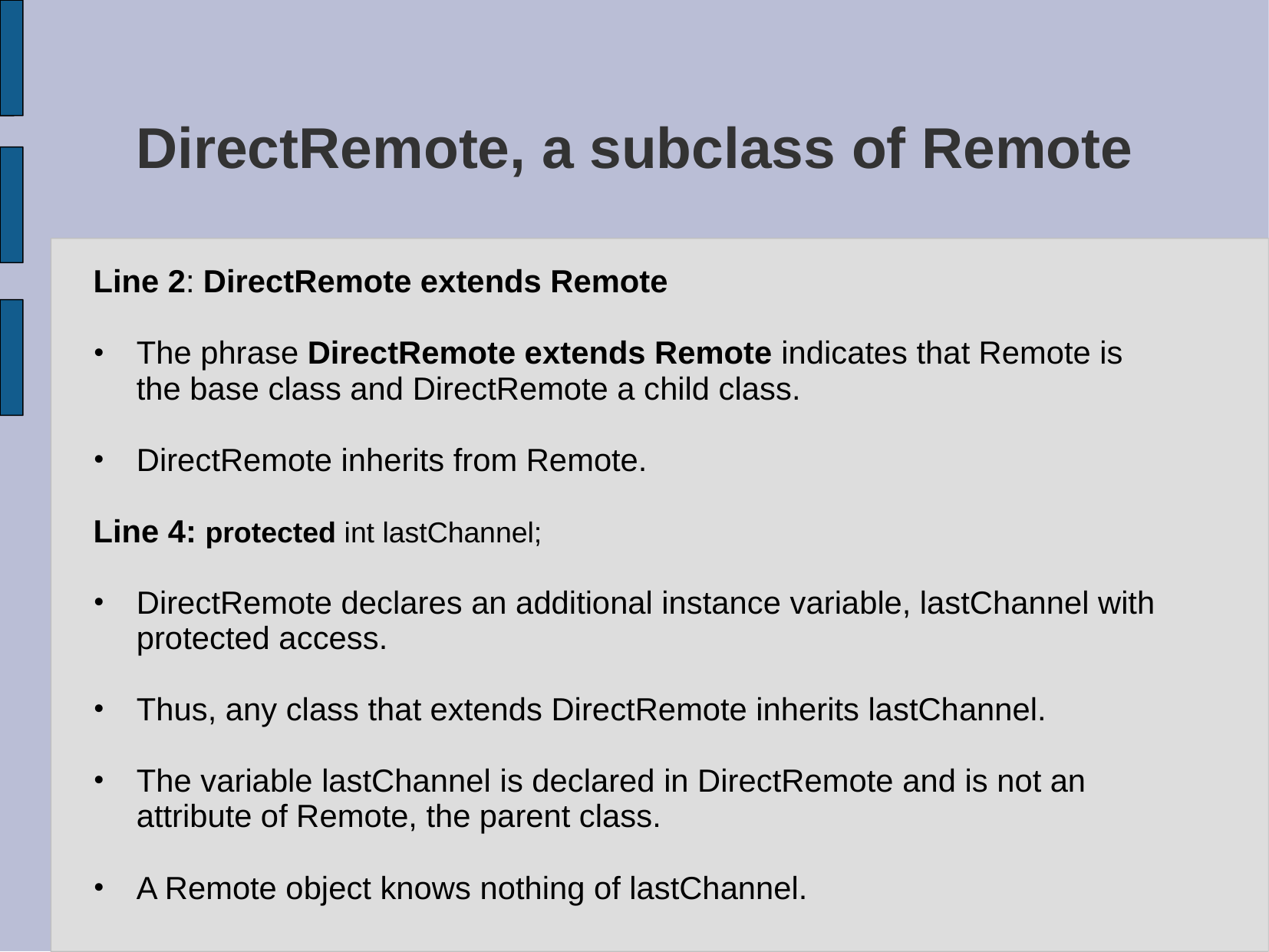

# DirectRemote, a subclass of Remote
Line 2: DirectRemote extends Remote

The phrase DirectRemote extends Remote indicates that Remote is the base class and DirectRemote a child class.

DirectRemote inherits from Remote.

Line 4: protected int lastChannel;

DirectRemote declares an additional instance variable, lastChannel with protected access.

Thus, any class that extends DirectRemote inherits lastChannel.

The variable lastChannel is declared in DirectRemote and is not an attribute of Remote, the parent class.

A Remote object knows nothing of lastChannel.